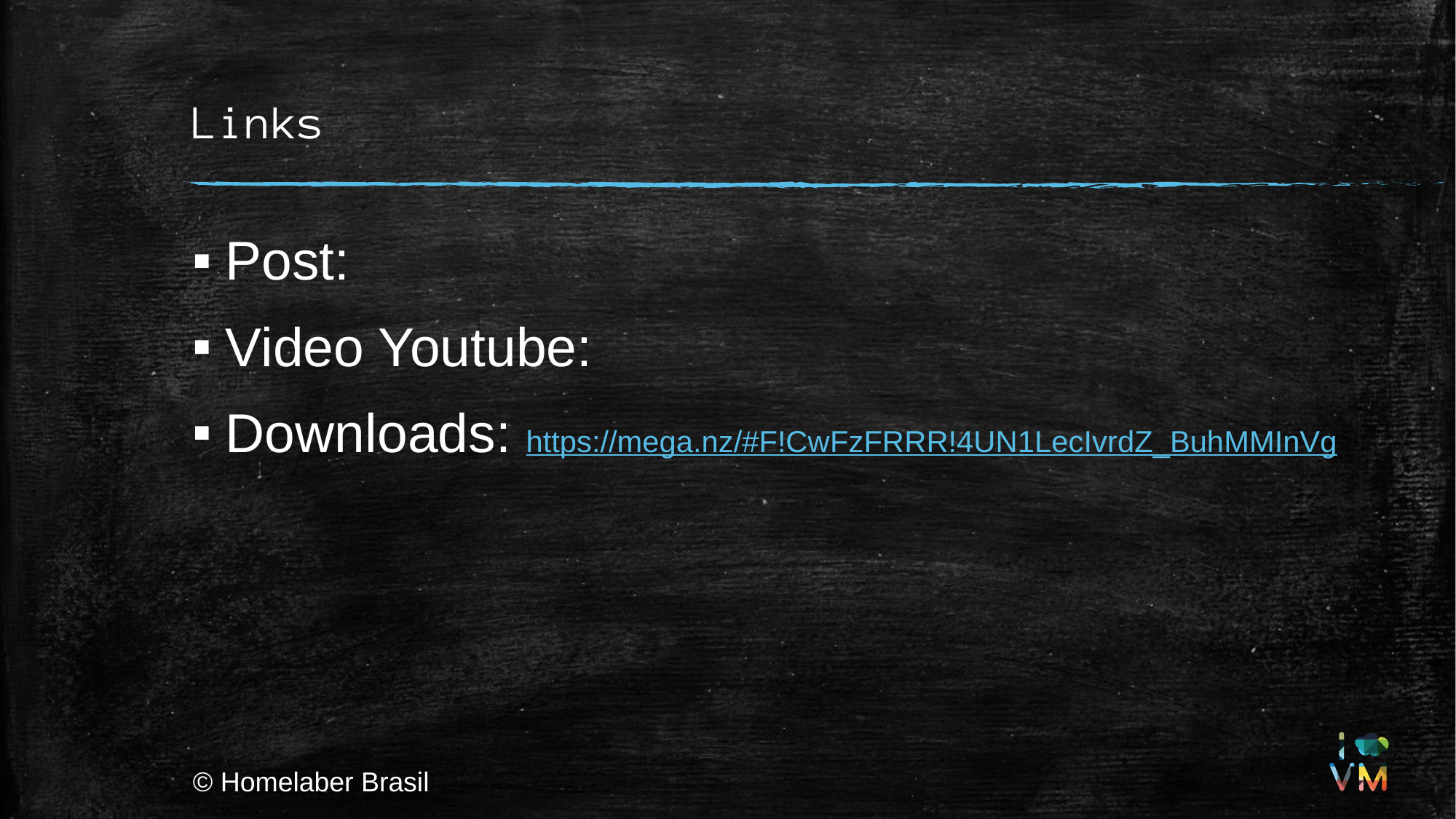

# Links
Post:
Video Youtube:
Downloads: https://mega.nz/#F!CwFzFRRR!4UN1LecIvrdZ_BuhMMInVg

© Homelaber Brasil